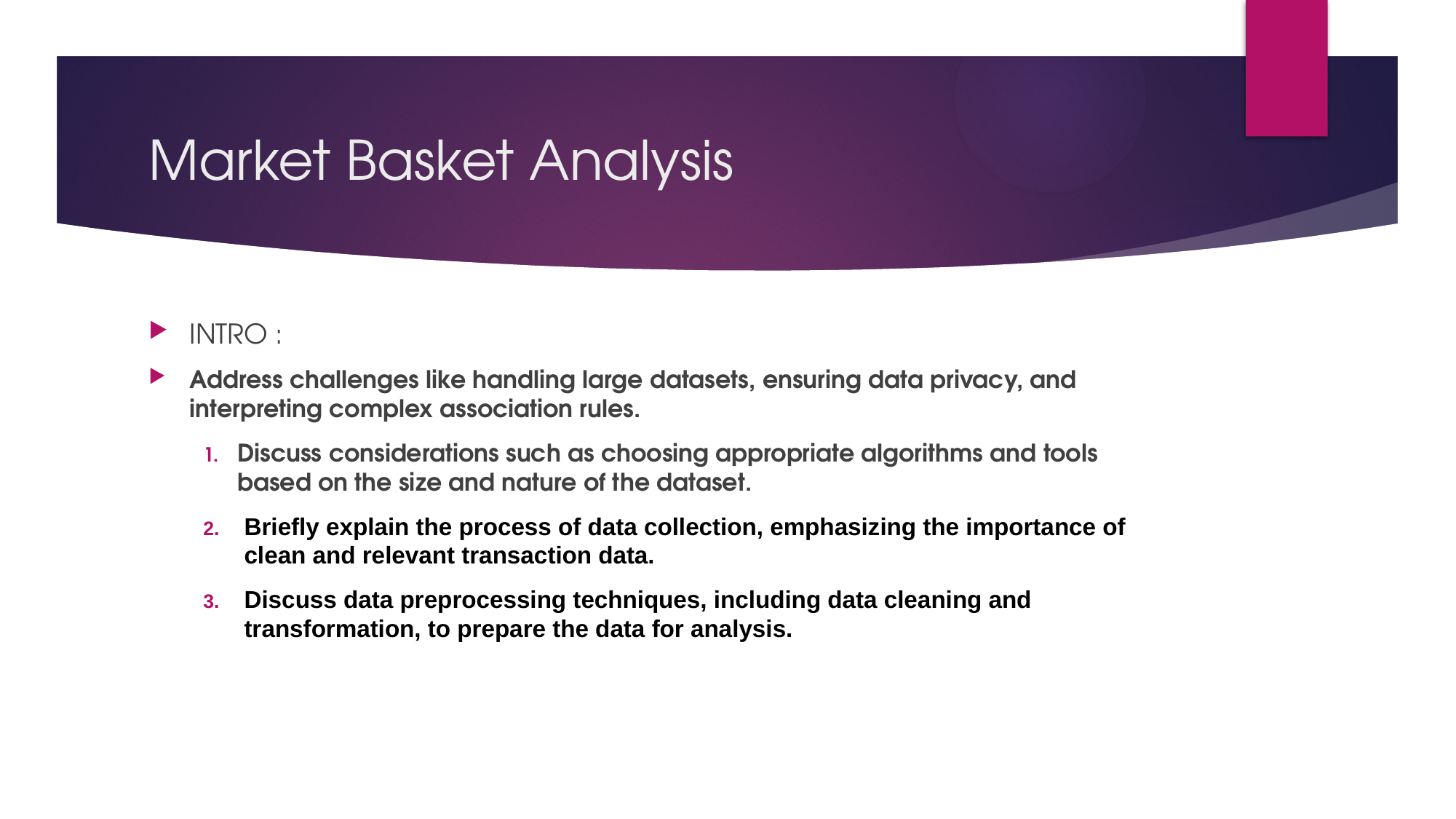

# Market Basket Analysis
INTRO :
Address challenges like handling large datasets, ensuring data privacy, and interpreting complex association rules.
Discuss considerations such as choosing appropriate algorithms and tools based on the size and nature of the dataset.
Briefly explain the process of data collection, emphasizing the importance of clean and relevant transaction data.
Discuss data preprocessing techniques, including data cleaning and transformation, to prepare the data for analysis.